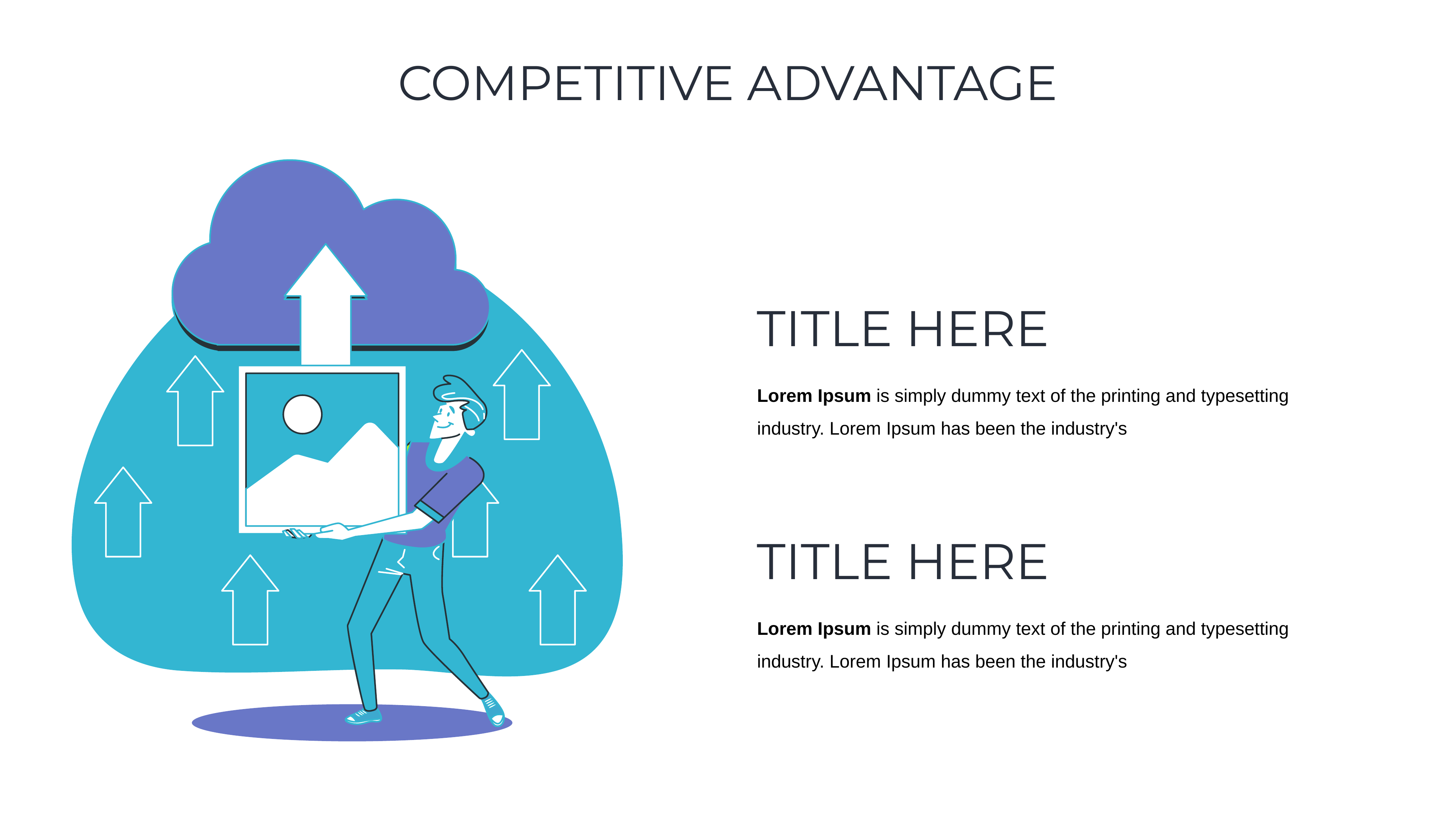

# COMPETITIVE ADVANTAGE

TITLE HERE
Lorem Ipsum is simply dummy text of the printing and typesetting industry. Lorem Ipsum has been the industry's
TITLE HERE
Lorem Ipsum is simply dummy text of the printing and typesetting industry. Lorem Ipsum has been the industry's